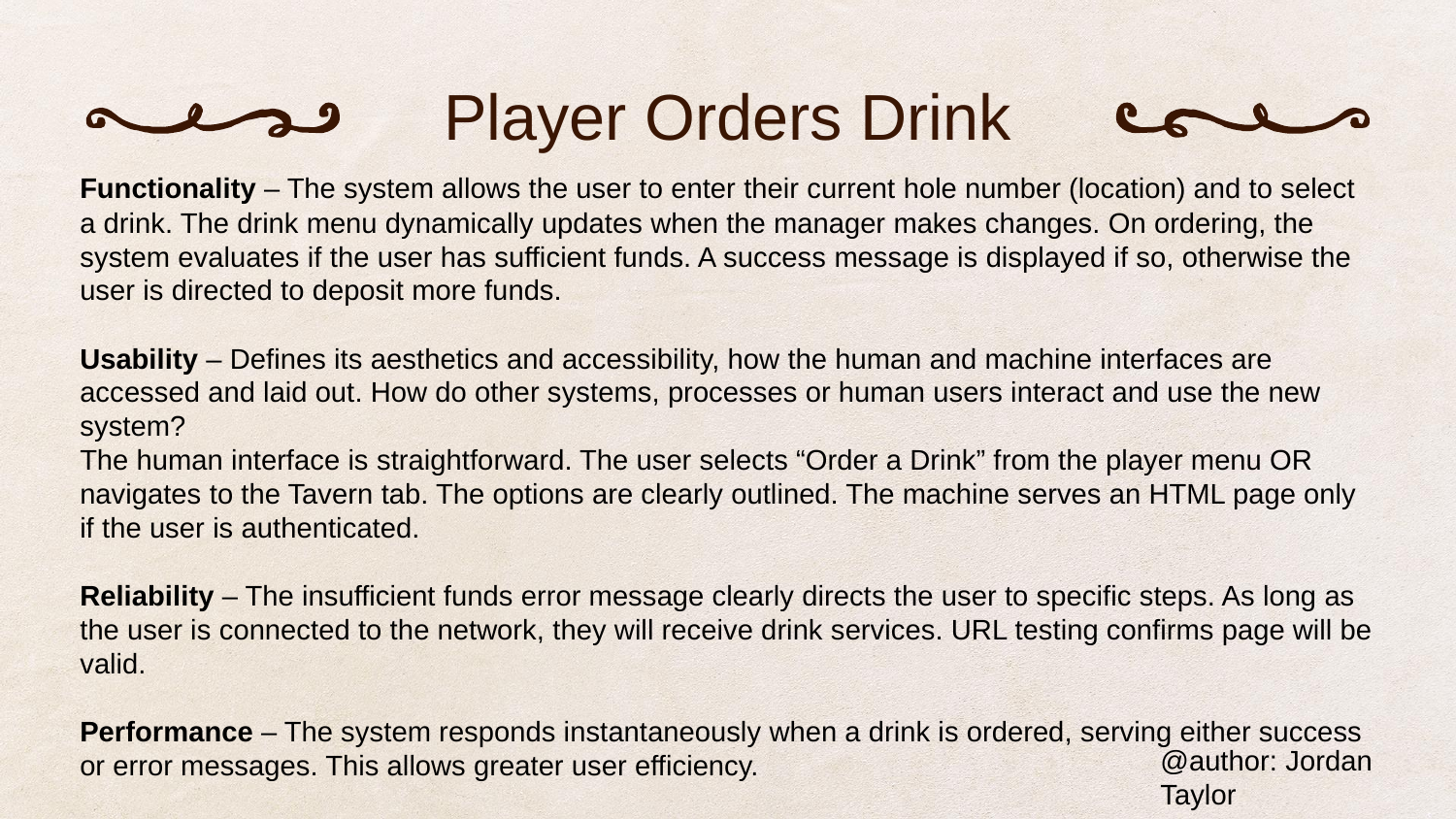

# Player Orders Drink
Functionality – The system allows the user to enter their current hole number (location) and to select a drink. The drink menu dynamically updates when the manager makes changes. On ordering, the system evaluates if the user has sufficient funds. A success message is displayed if so, otherwise the user is directed to deposit more funds.

Usability – Defines its aesthetics and accessibility, how the human and machine interfaces are accessed and laid out. How do other systems, processes or human users interact and use the new system?
The human interface is straightforward. The user selects “Order a Drink” from the player menu OR navigates to the Tavern tab. The options are clearly outlined. The machine serves an HTML page only if the user is authenticated.

Reliability – The insufficient funds error message clearly directs the user to specific steps. As long as the user is connected to the network, they will receive drink services. URL testing confirms page will be valid.

Performance – The system responds instantaneously when a drink is ordered, serving either success or error messages. This allows greater user efficiency.

Supportability – The menu page extends a base template page, allowing any styling changes to be global. The dynamic drink menu updates automatically when a new drink is added.

@author: Jordan Taylor